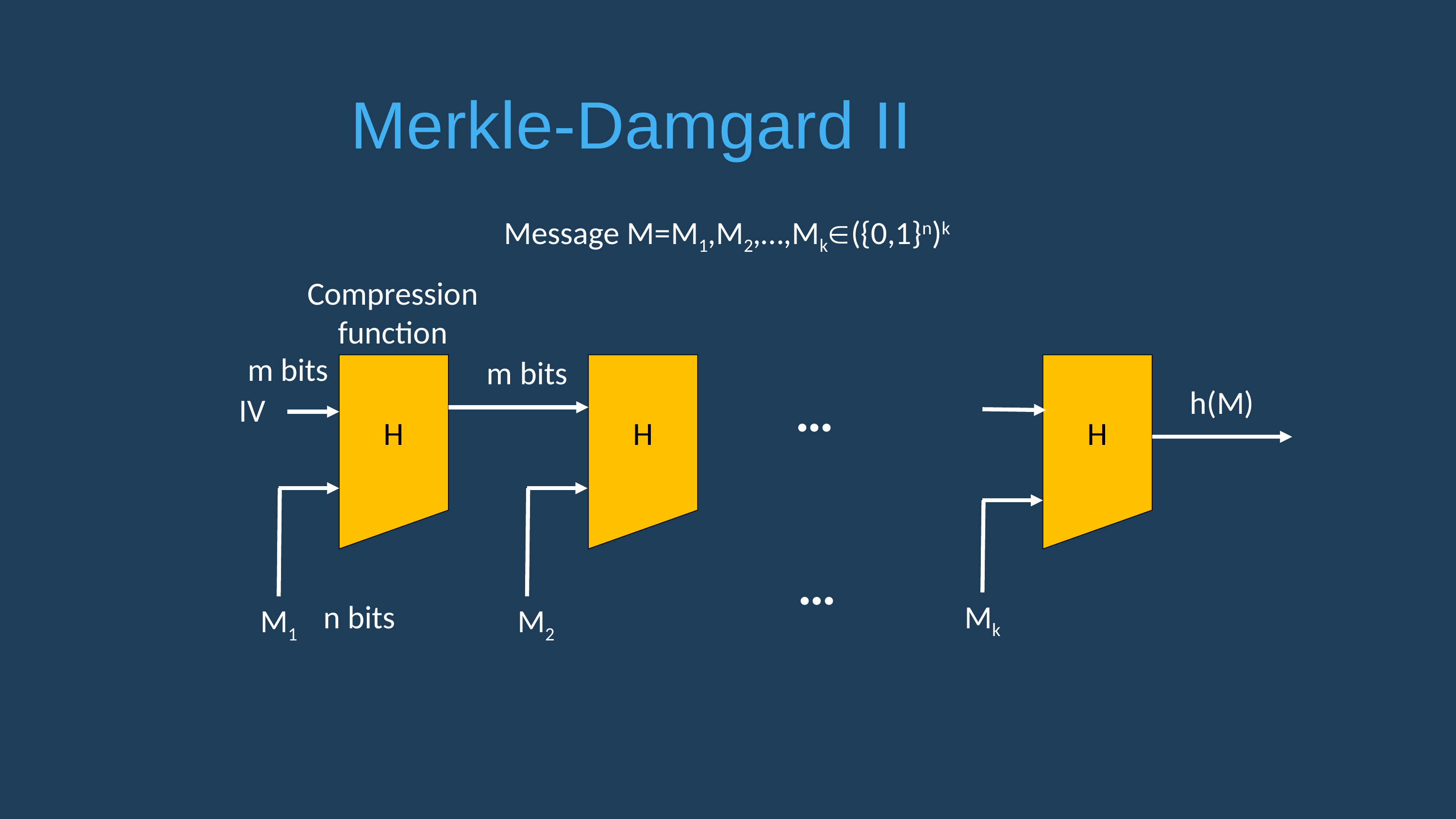

Merkle-Damgard II
Message M=M1,M2,…,Mk∈({0,1}n)k
Compression function
m bits
m bits
H
H
H
…
h(M)
IV
…
n bits
Mk
M2
M1